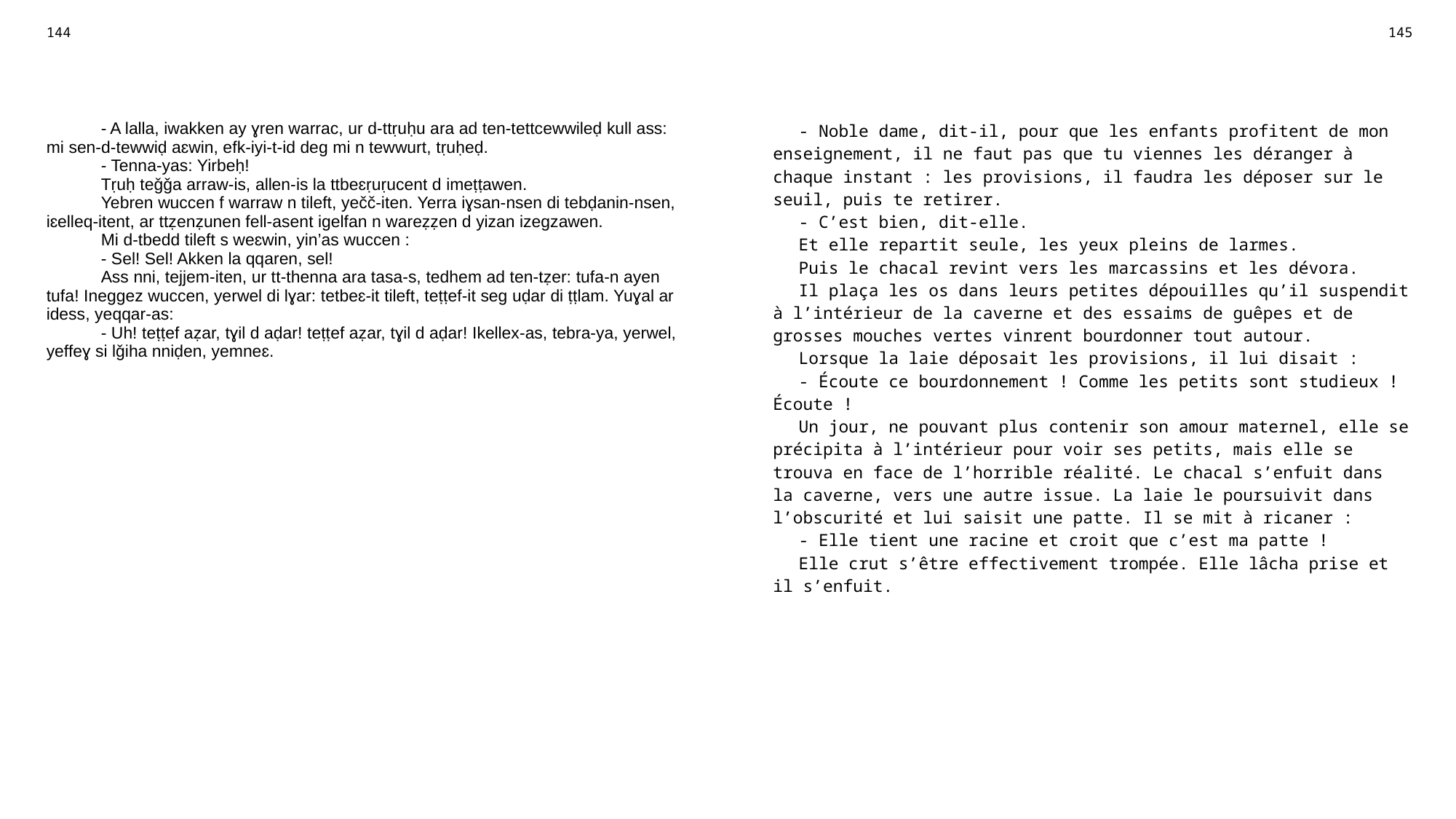

| 144 |  | 145 |
| --- | --- | --- |
|  |  |  |
| - A lalla, iwakken ay ɣren warrac, ur d-ttṛuḥu ara ad ten-tettcewwileḍ kull ass: mi sen-d-tewwiḍ aɛwin, efk-iyi-t-id deg mi n tewwurt, tṛuḥeḍ. - Tenna-yas: Yirbeḥ! Tṛuḥ teǧǧa arraw-is, allen-is la ttbeɛṛuṛucent d imeṭṭawen. Yebren wuccen f warraw n tileft, yečč-iten. Yerra iɣsan-nsen di tebḍanin-nsen, iɛelleq-itent, ar ttẓenẓunen fell-asent igelfan n wareẓẓen d yizan izegzawen. Mi d-tbedd tileft s weɛwin, yin’as wuccen : - Sel! Sel! Akken la qqaren, sel! Ass nni, tejjem-iten, ur tt-thenna ara tasa-s, tedhem ad ten-tẓer: tufa-n ayen tufa! Ineggez wuccen, yerwel di lɣar: tetbeɛ-it tileft, teṭṭef-it seg uḍar di ṭṭlam. Yuɣal ar idess, yeqqar-as: - Uh! teṭṭef aẓar, tɣil d aḍar! teṭṭef aẓar, tɣil d aḍar! Ikellex-as, tebra-ya, yerwel, yeffeɣ si lǧiha nniḍen, yemneɛ. |  | - Noble dame, dit-il, pour que les enfants profitent de mon enseignement, il ne faut pas que tu viennes les déranger à chaque instant : les provisions, il faudra les déposer sur le seuil, puis te retirer. - C’est bien, dit-elle. Et elle repartit seule, les yeux pleins de larmes. Puis le chacal revint vers les marcassins et les dévora. Il plaça les os dans leurs petites dépouilles qu’il suspendit à l’intérieur de la caverne et des essaims de guêpes et de grosses mouches vertes vinrent bourdonner tout autour. Lorsque la laie déposait les provisions, il lui disait : - Écoute ce bourdonnement ! Comme les petits sont studieux ! Écoute ! Un jour, ne pouvant plus contenir son amour maternel, elle se précipita à l’intérieur pour voir ses petits, mais elle se trouva en face de l’horrible réalité. Le chacal s’enfuit dans la caverne, vers une autre issue. La laie le poursuivit dans l’obscurité et lui saisit une patte. Il se mit à ricaner : - Elle tient une racine et croit que c’est ma patte ! Elle crut s’être effectivement trompée. Elle lâcha prise et il s’enfuit. |